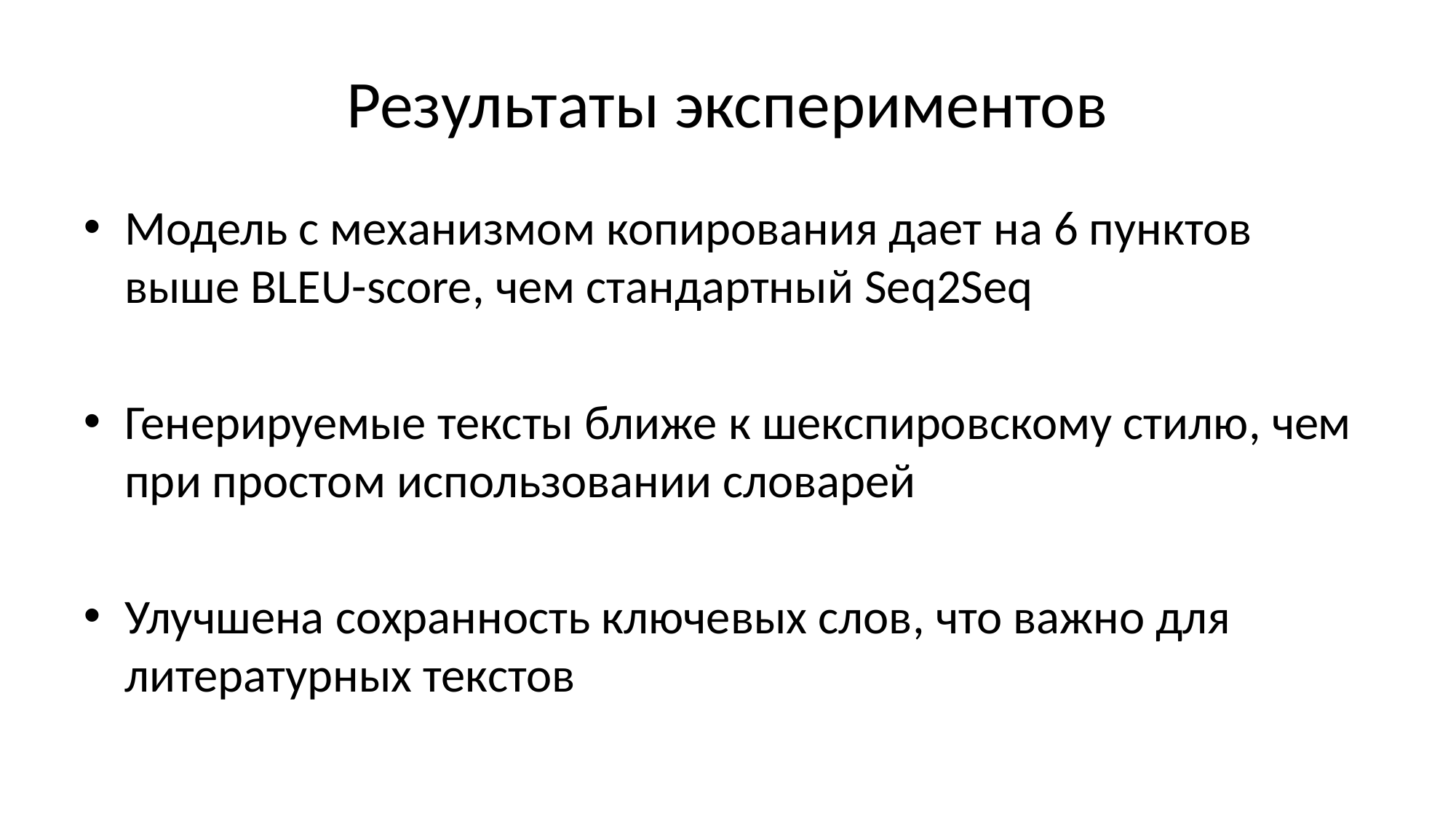

# Результаты экспериментов
Модель с механизмом копирования дает на 6 пунктов выше BLEU-score, чем стандартный Seq2Seq

Генерируемые тексты ближе к шекспировскому стилю, чем при простом использовании словарей

Улучшена сохранность ключевых слов, что важно для литературных текстов